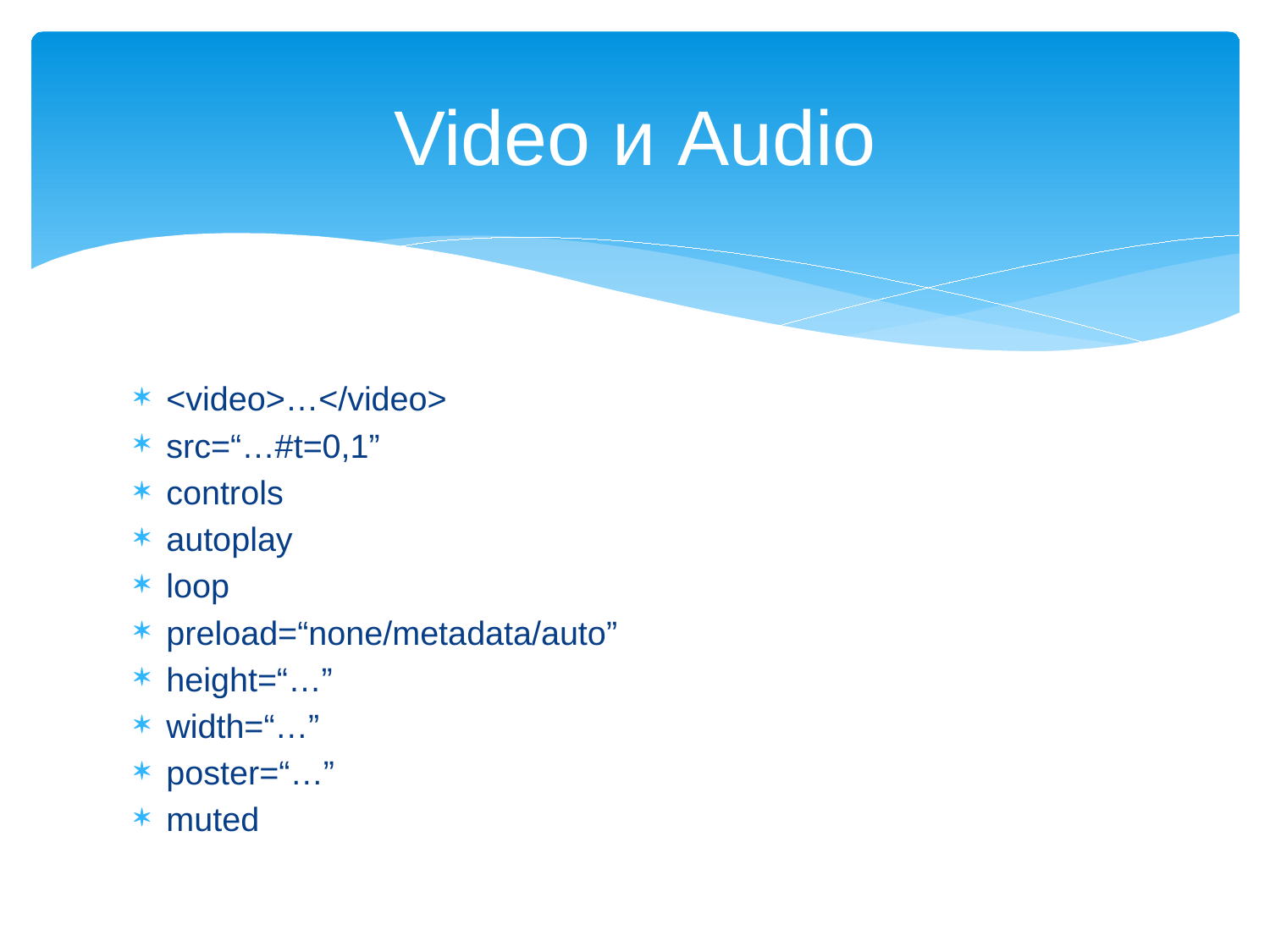

# Video и Audio
<video>…</video>
src=“…#t=0,1”
controls
autoplay
loop
preload=“none/metadata/auto”
height=“…”
width=“…”
poster=“…”
muted